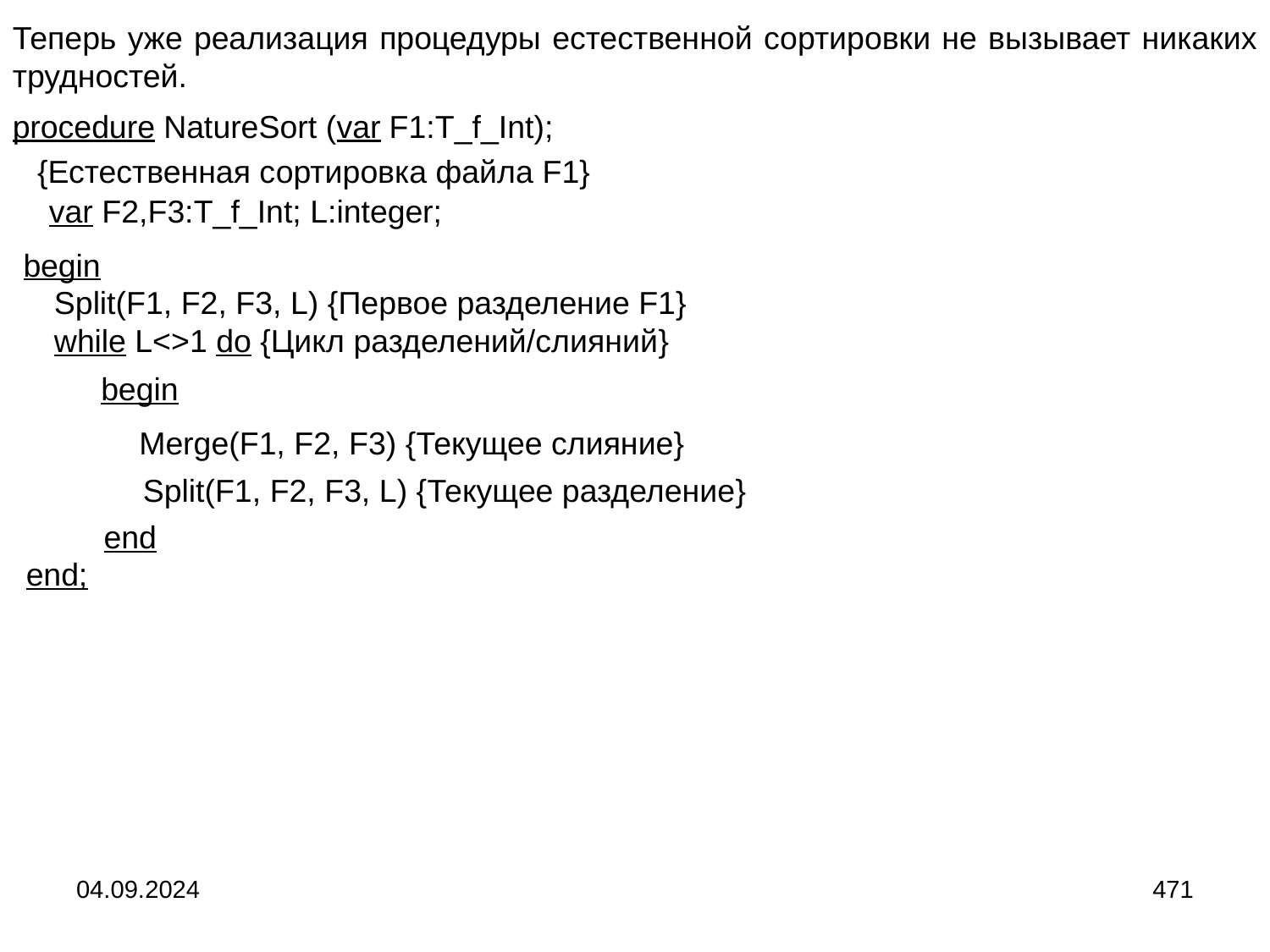

Теперь уже реализация процедуры естественной сортировки не вызывает никаких трудностей.
procedure NatureSort (var F1:T_f_Int);
{Естественная сортировка файла F1}
var F2,F3:T_f_Int; L:integer;
begin
Split(F1, F2, F3, L) {Первое разделение F1}
while L<>1 do {Цикл разделений/слияний}
begin
Merge(F1, F2, F3) {Текущее слияние}
Split(F1, F2, F3, L) {Текущее разделение}
end
end;
04.09.2024
471